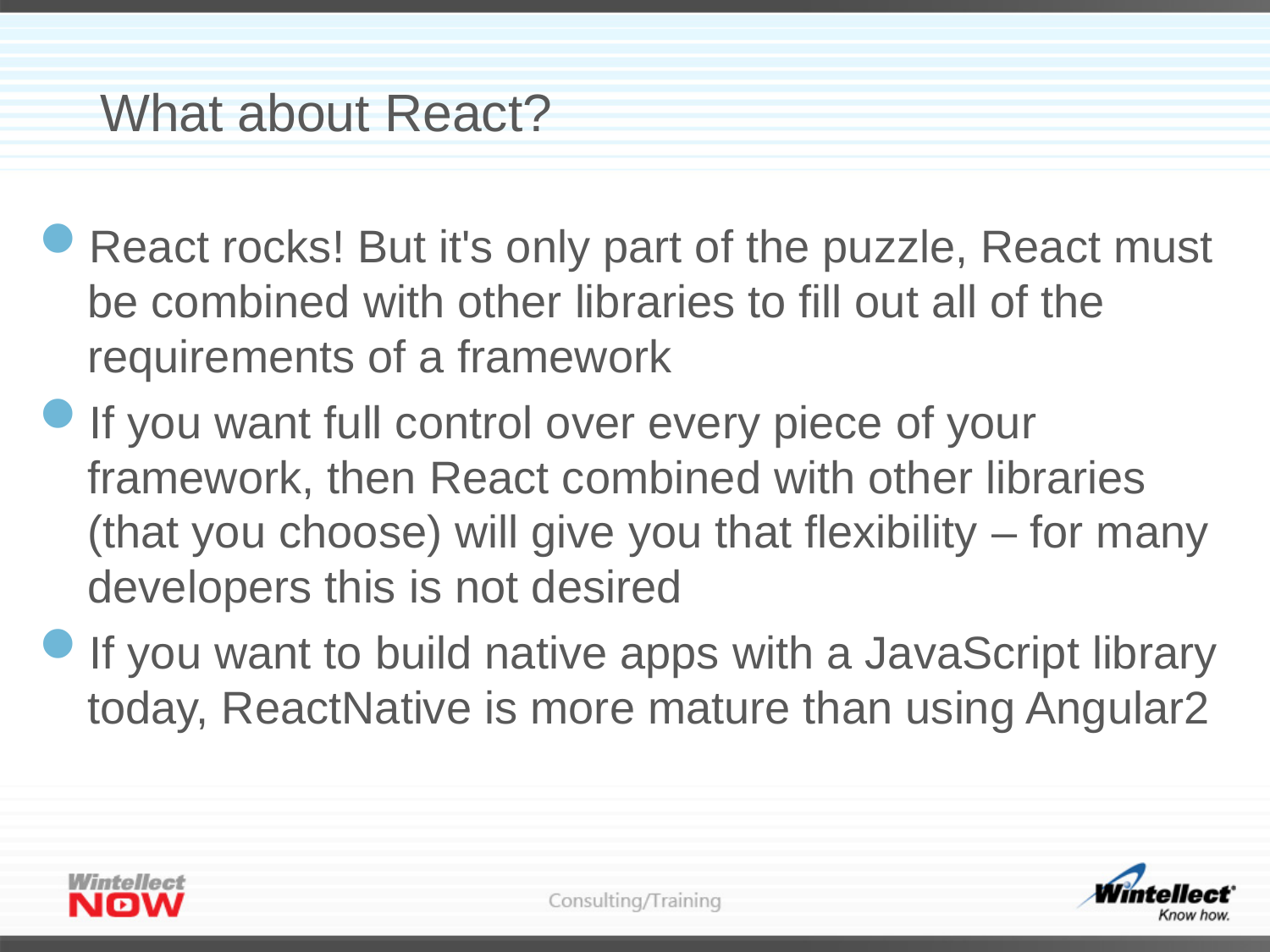

# What about React?
React rocks! But it's only part of the puzzle, React must be combined with other libraries to fill out all of the requirements of a framework
If you want full control over every piece of your framework, then React combined with other libraries (that you choose) will give you that flexibility – for many developers this is not desired
If you want to build native apps with a JavaScript library today, ReactNative is more mature than using Angular2